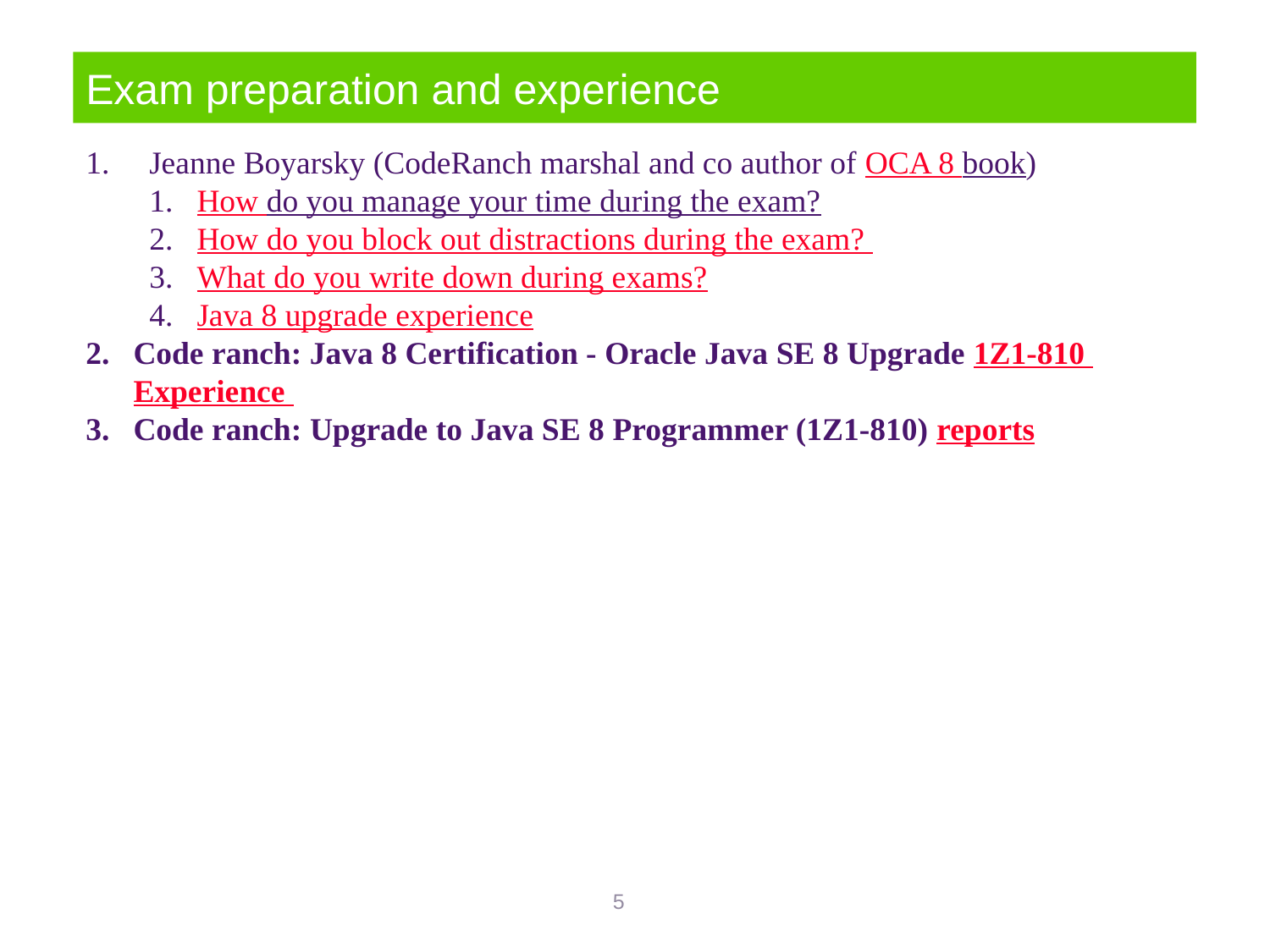

# Exam preparation and experience
Jeanne Boyarsky (CodeRanch marshal and co author of OCA 8 book)
How do you manage your time during the exam?
How do you block out distractions during the exam?
What do you write down during exams?
Java 8 upgrade experience
Code ranch: Java 8 Certification - Oracle Java SE 8 Upgrade 1Z1-810 Experience
Code ranch: Upgrade to Java SE 8 Programmer (1Z1-810) reports